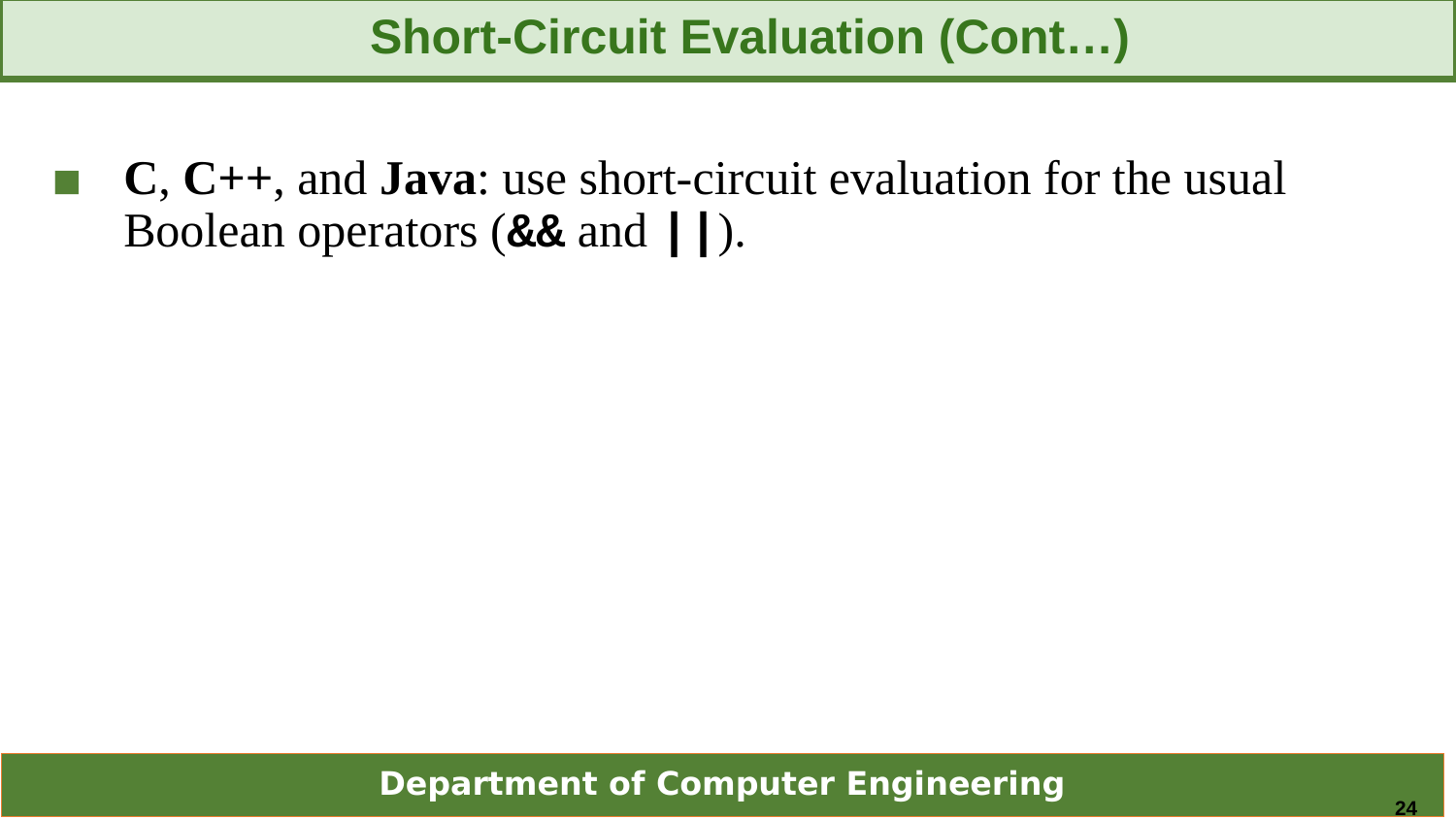

Short-Circuit Evaluation (Cont…)

C, C++, and Java: use short-circuit evaluation for the usual Boolean operators (&& and ||).

24